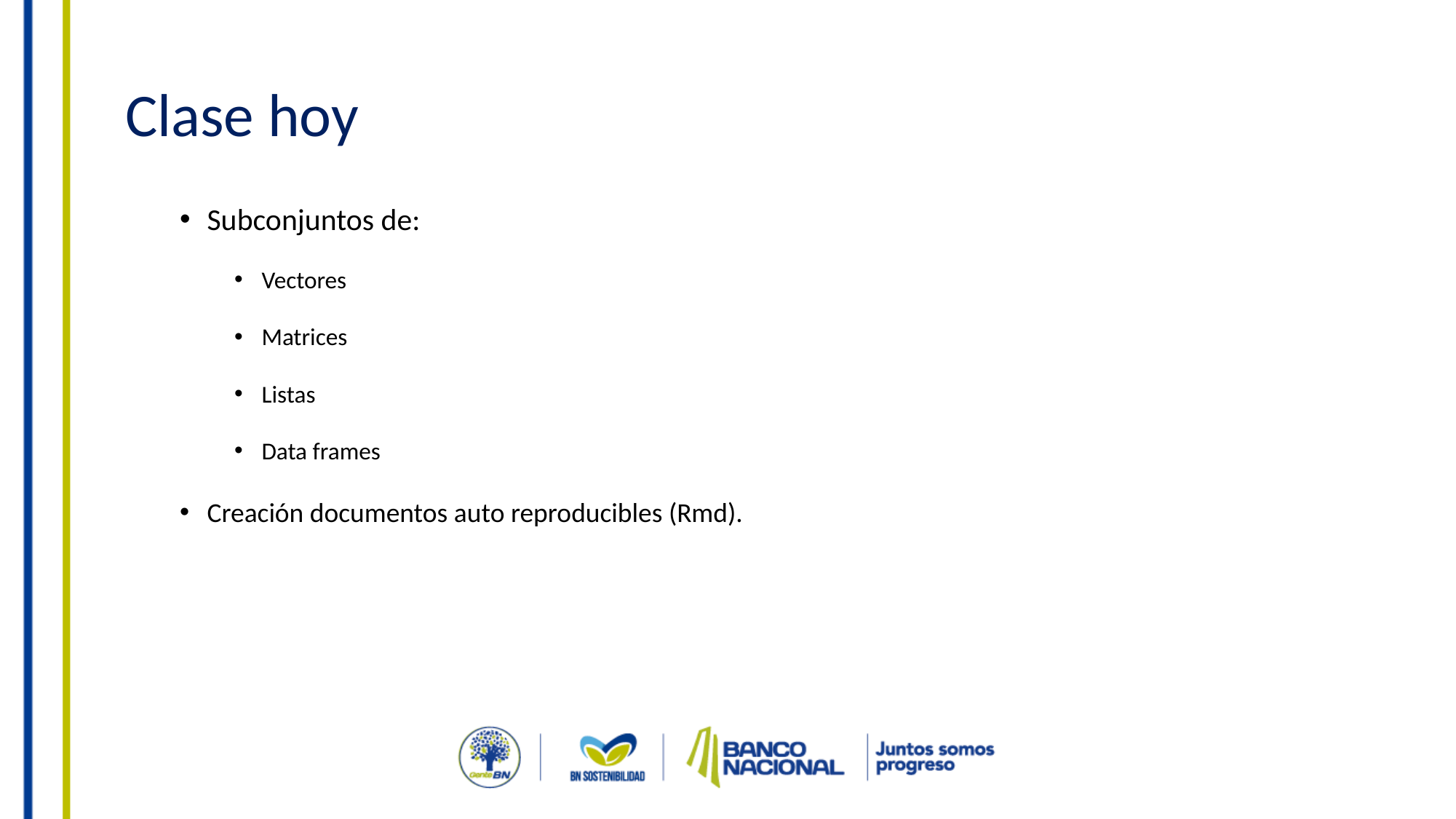

# Clase hoy
Subconjuntos de:
Vectores
Matrices
Listas
Data frames
Creación documentos auto reproducibles (Rmd).